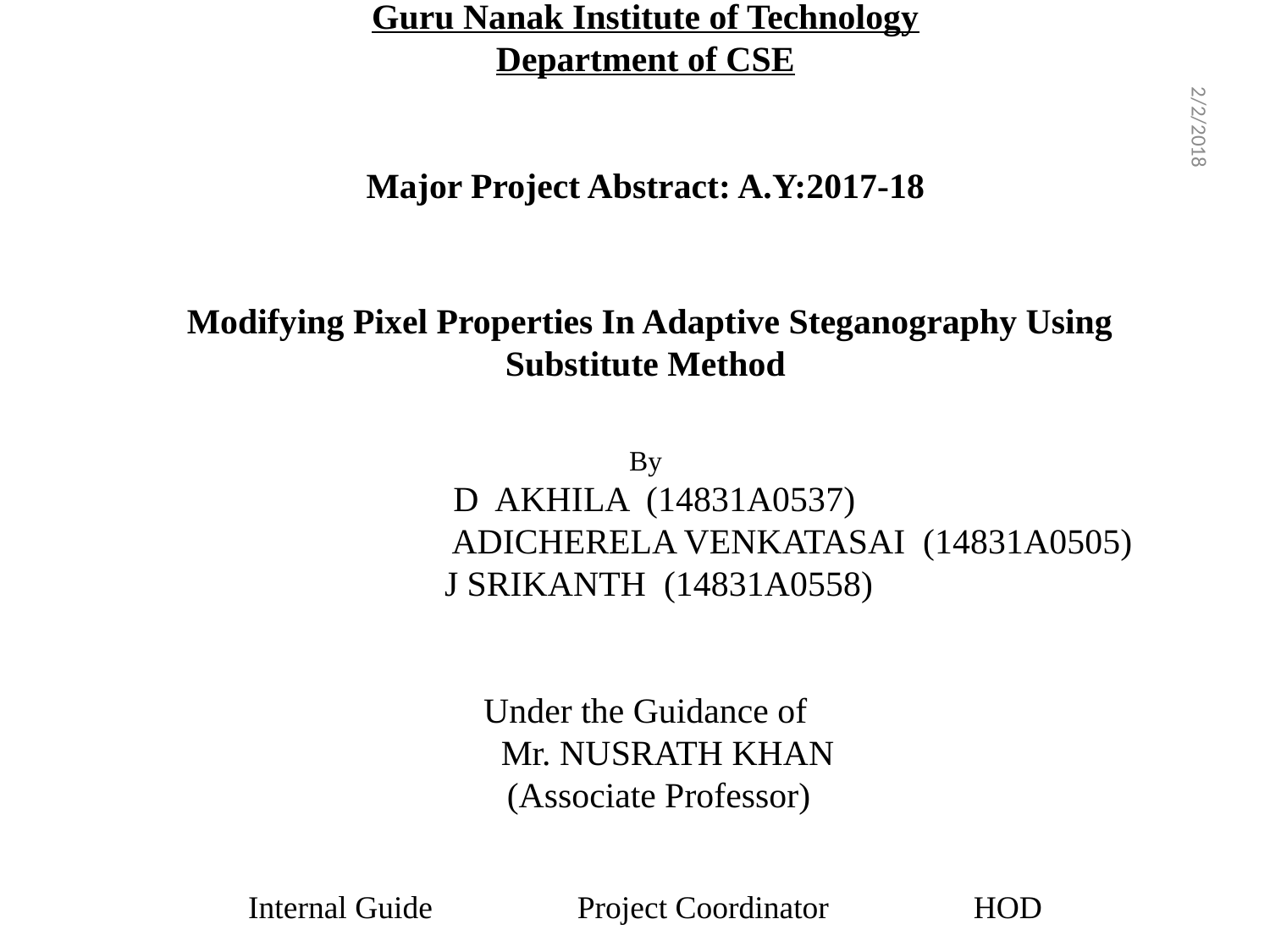

Guru Nanak Institute of Technology
Department of CSE

Major Project Abstract: A.Y:2017-18

 Modifying Pixel Properties In Adaptive Steganography Using Substitute Method

By
  D  AKHILA  (14831A0537)
                                 ADICHERELA VENKATASAI  (14831A0505)
   J SRIKANTH  (14831A0558)

Under the Guidance of
     Mr. NUSRATH KHAN
   (Associate Professor)

Internal Guide                  Project Coordinator                  HOD
2/2/2018